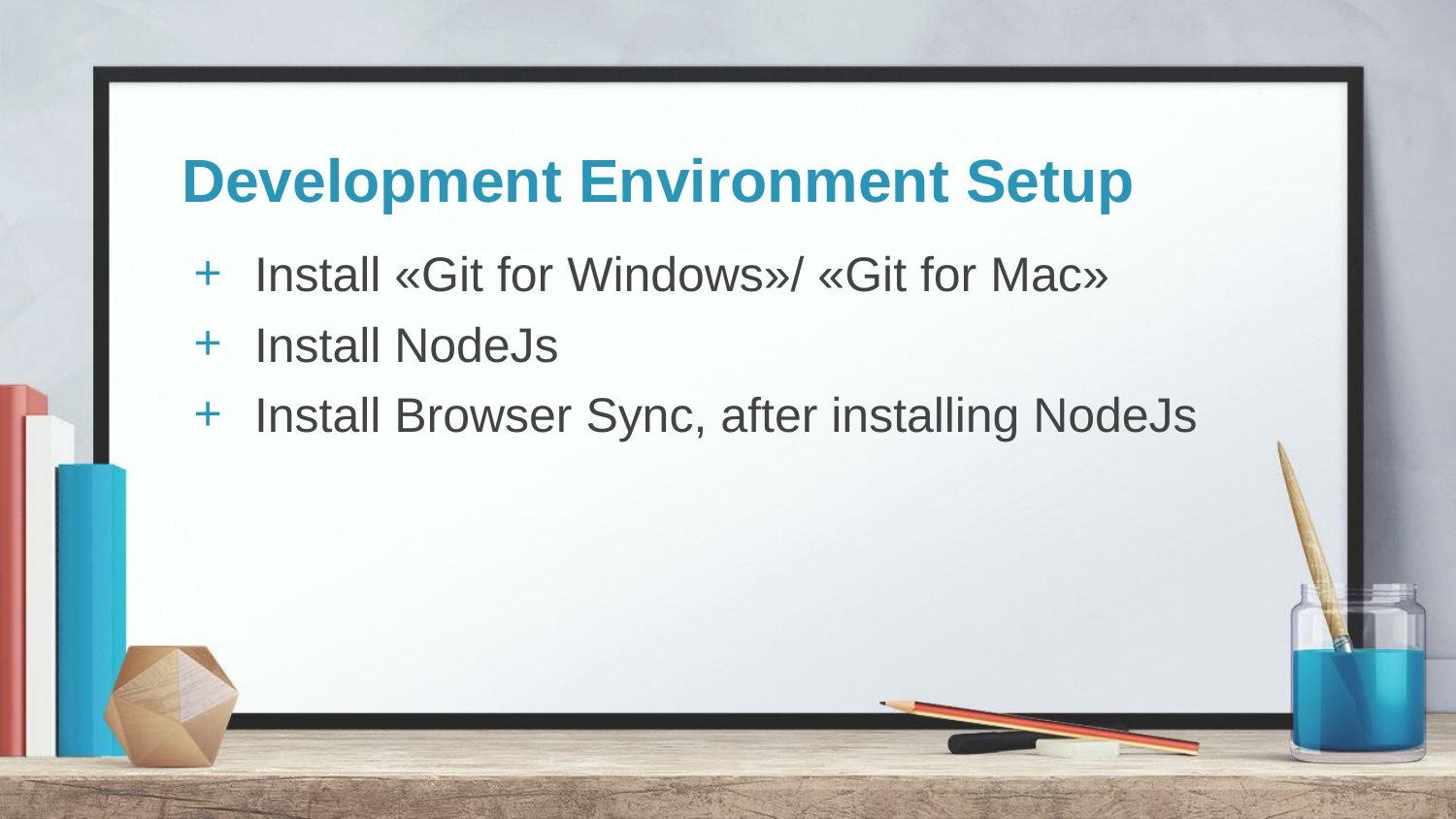

# Development Environment Setup
Install «Git for Windows»/ «Git for Mac»
Install NodeJs
Install Browser Sync, after installing NodeJs